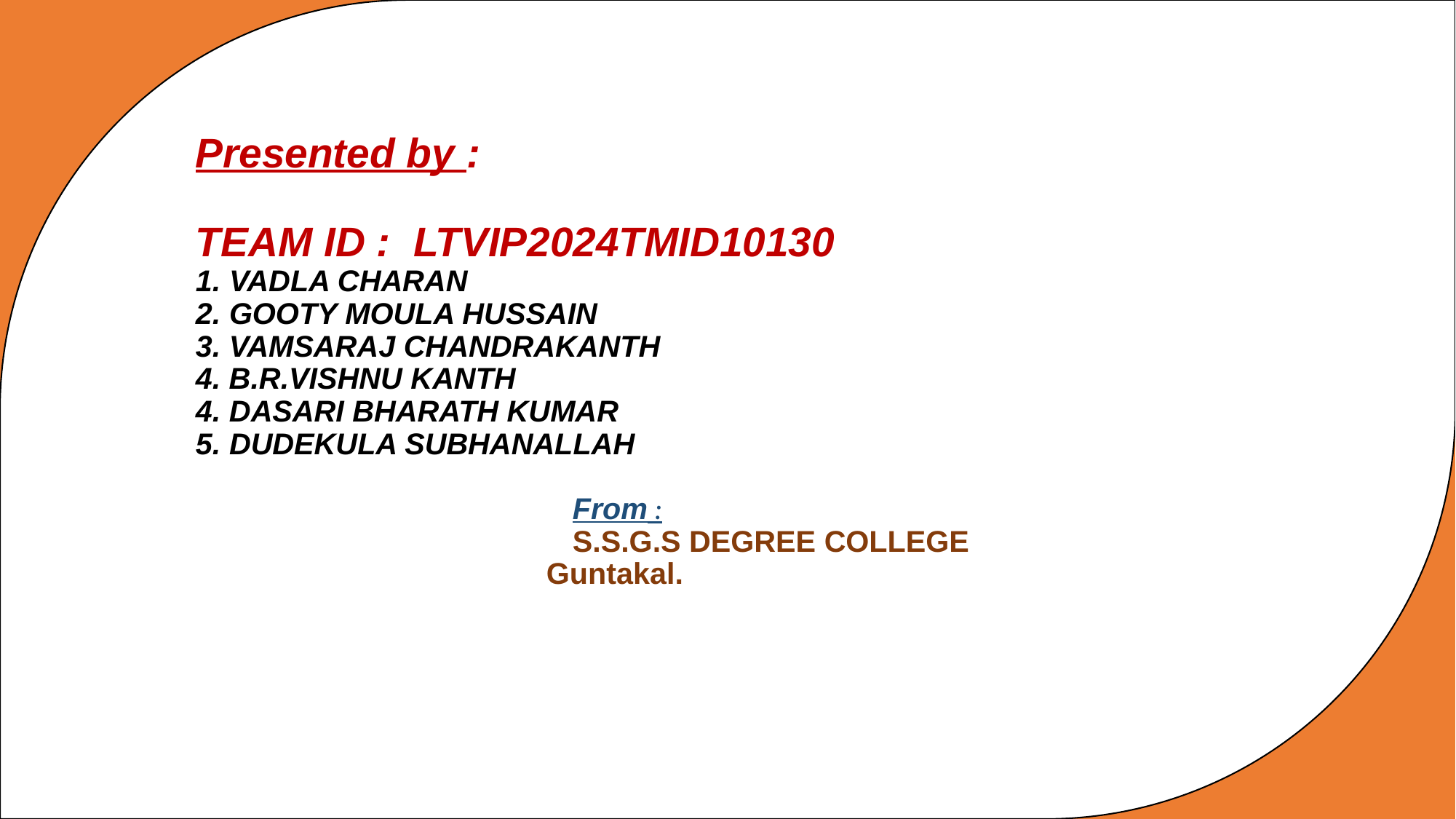

# Presented by : TEAM ID :  LTVIP2024TMID10130 1. VADLA CHARAN 2. GOOTY MOULA HUSSAIN 3. VAMSARAJ CHANDRAKANTH 4. B.R.VISHNU KANTH 4. DASARI BHARATH KUMAR 5. DUDEKULA SUBHANALLAH From : S.S.G.S DEGREE COLLEGE Guntakal.